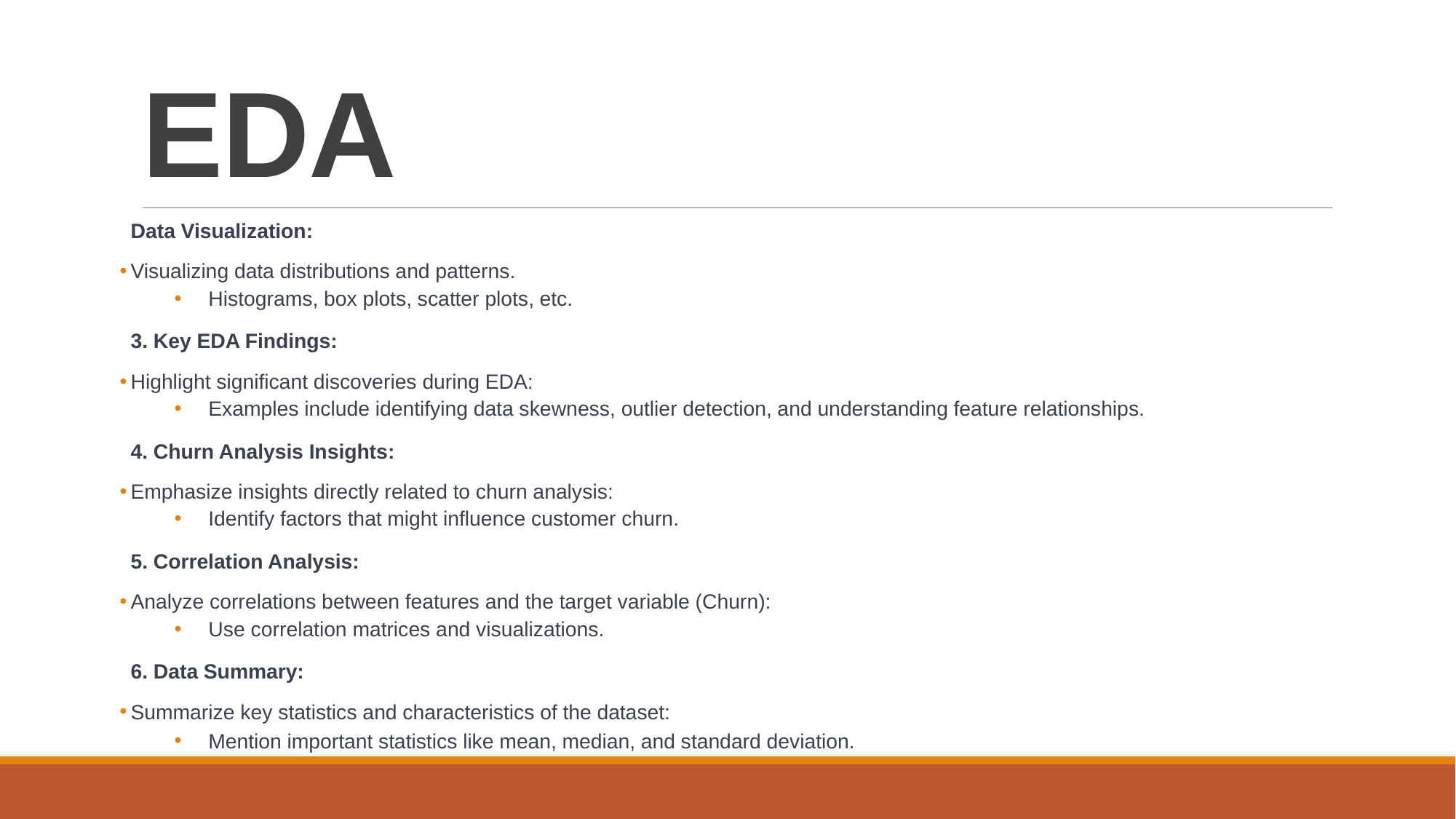

# EDA
Data Visualization:
Visualizing data distributions and patterns.
Histograms, box plots, scatter plots, etc.
3. Key EDA Findings:
Highlight significant discoveries during EDA:
Examples include identifying data skewness, outlier detection, and understanding feature relationships.
4. Churn Analysis Insights:
Emphasize insights directly related to churn analysis:
Identify factors that might influence customer churn.
5. Correlation Analysis:
Analyze correlations between features and the target variable (Churn):
Use correlation matrices and visualizations.
6. Data Summary:
Summarize key statistics and characteristics of the dataset:
Mention important statistics like mean, median, and standard deviation.